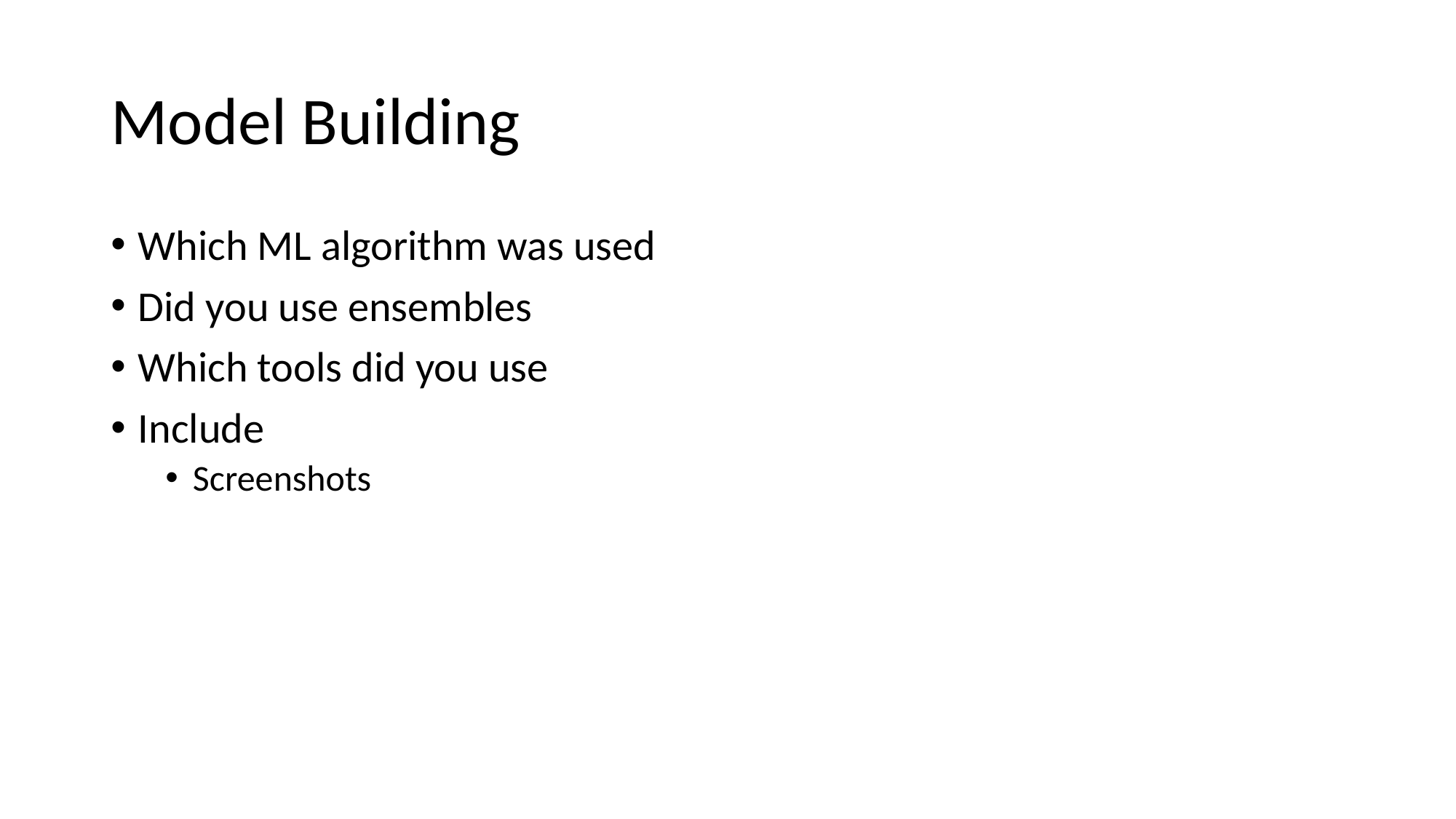

# Model Building
Which ML algorithm was used
Did you use ensembles
Which tools did you use
Include
Screenshots